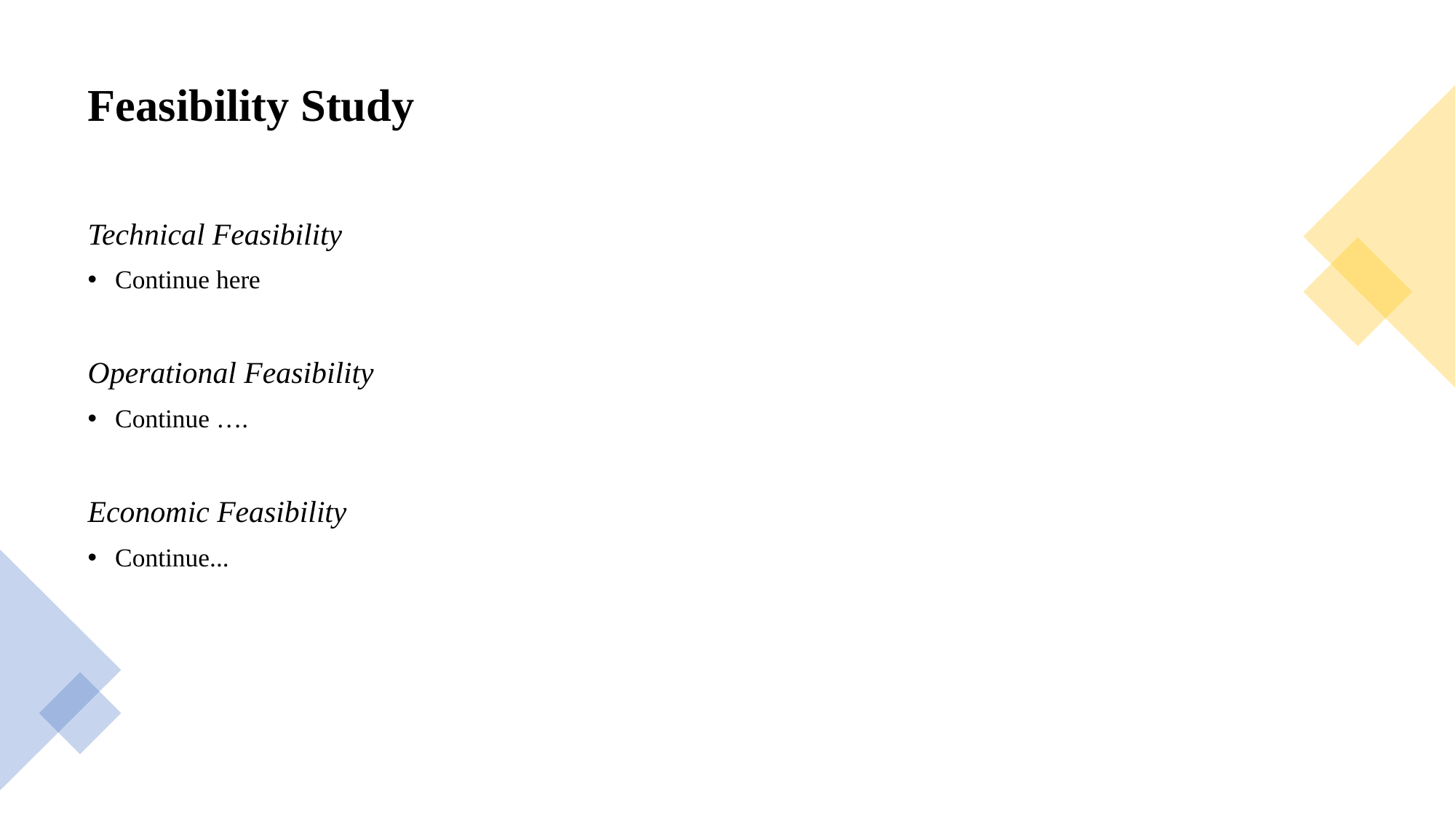

# Feasibility Study

Technical Feasibility
Continue here

Operational Feasibility
Continue ….

Economic Feasibility
Continue...